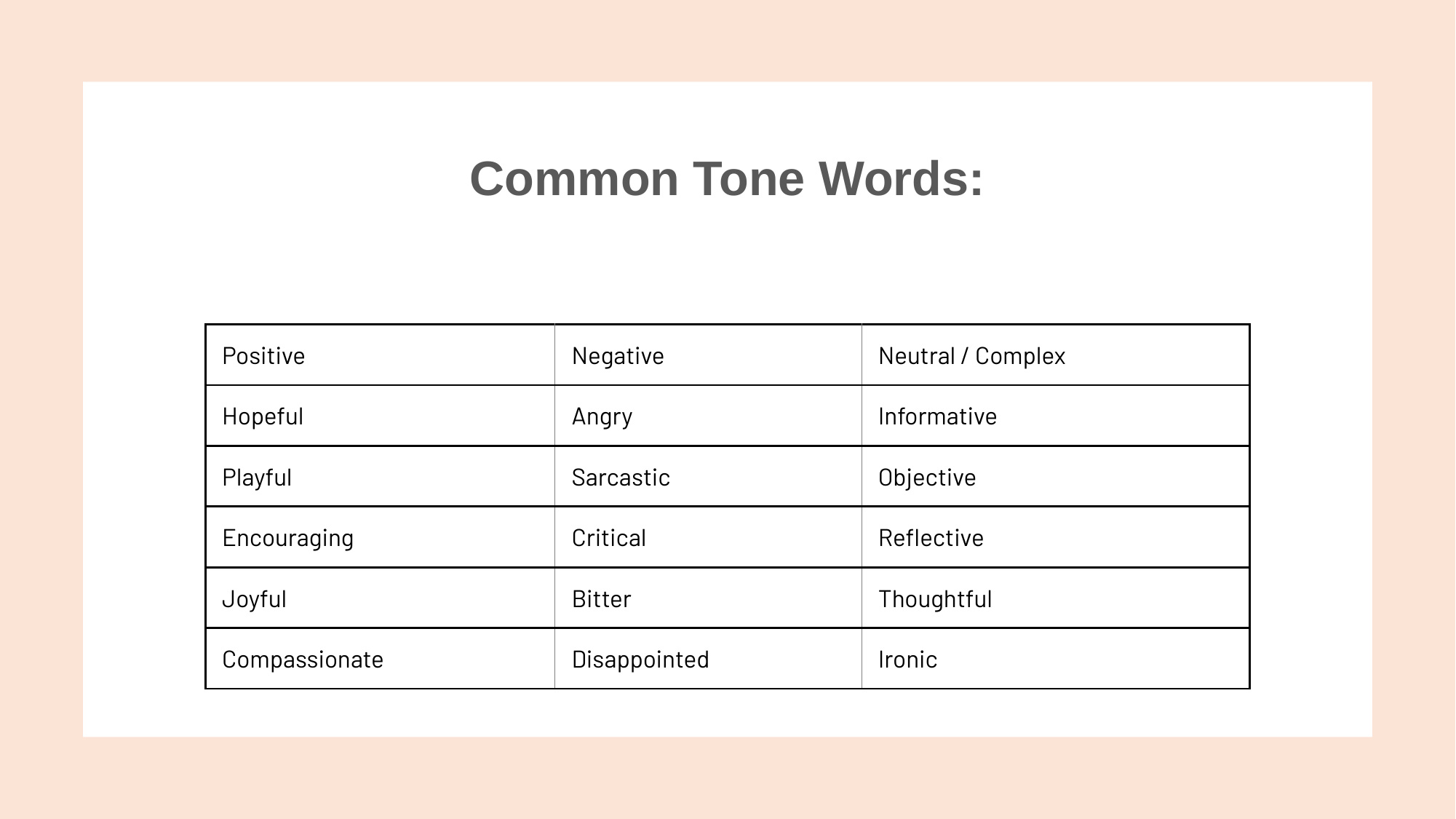

# Common Tone Words:

| Positive | Negative | Neutral / Complex |
| --- | --- | --- |
| Hopeful | Angry | Informative |
| Playful | Sarcastic | Objective |
| Encouraging | Critical | Reflective |
| Joyful | Bitter | Thoughtful |
| Compassionate | Disappointed | Ironic |